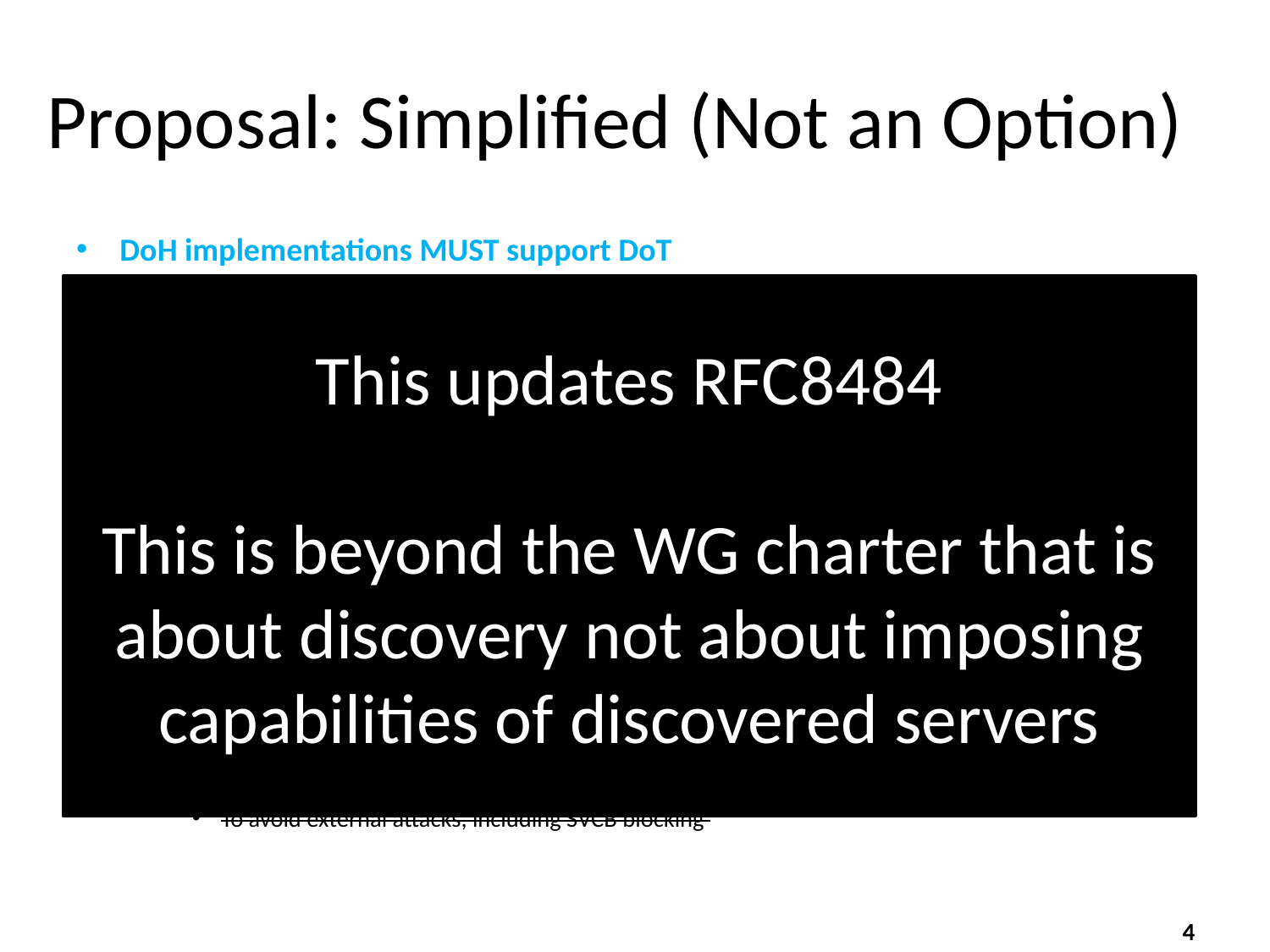

# Proposal: Simplified (Not an Option)
DoH implementations MUST support DoT
If DNSSEC is supported by the client
The client uses {ADN+IP Address List}
Then, issues SVCB queries to that list to resolve discovered ADN

If DNSSEC is not supported
The client uses {ADN+IP Address List+Port+Encrypted DNS Flags} returned in DNR option(s)

If the client supports both DoT and DoH (or both DoQ and DoH), the client established a DoT (or DoQ) connection and uses SVCB to retrieve the URI Templates assuming the resolver supports DoT or DoQ

If DoH-only, the client MUST add “URI Templates” to the list of requested information
To avoid external attacks, including SVCB blocking
This updates RFC8484

This is beyond the WG charter that is about discovery not about imposing capabilities of discovered servers